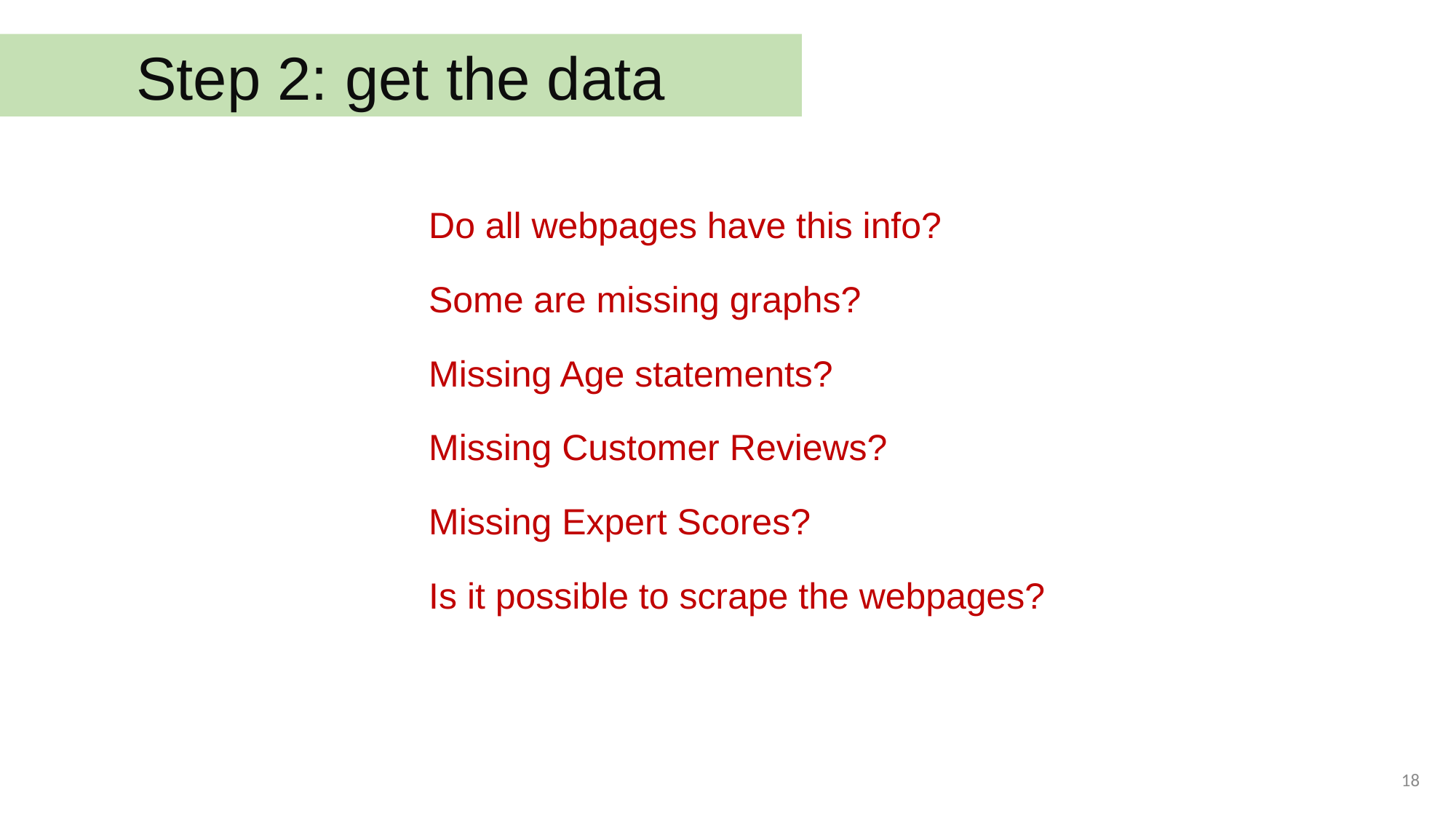

Step 2: get the data
Do all webpages have this info?
Some are missing graphs?
Missing Age statements?
Missing Customer Reviews?
Missing Expert Scores?
Is it possible to scrape the webpages?
18